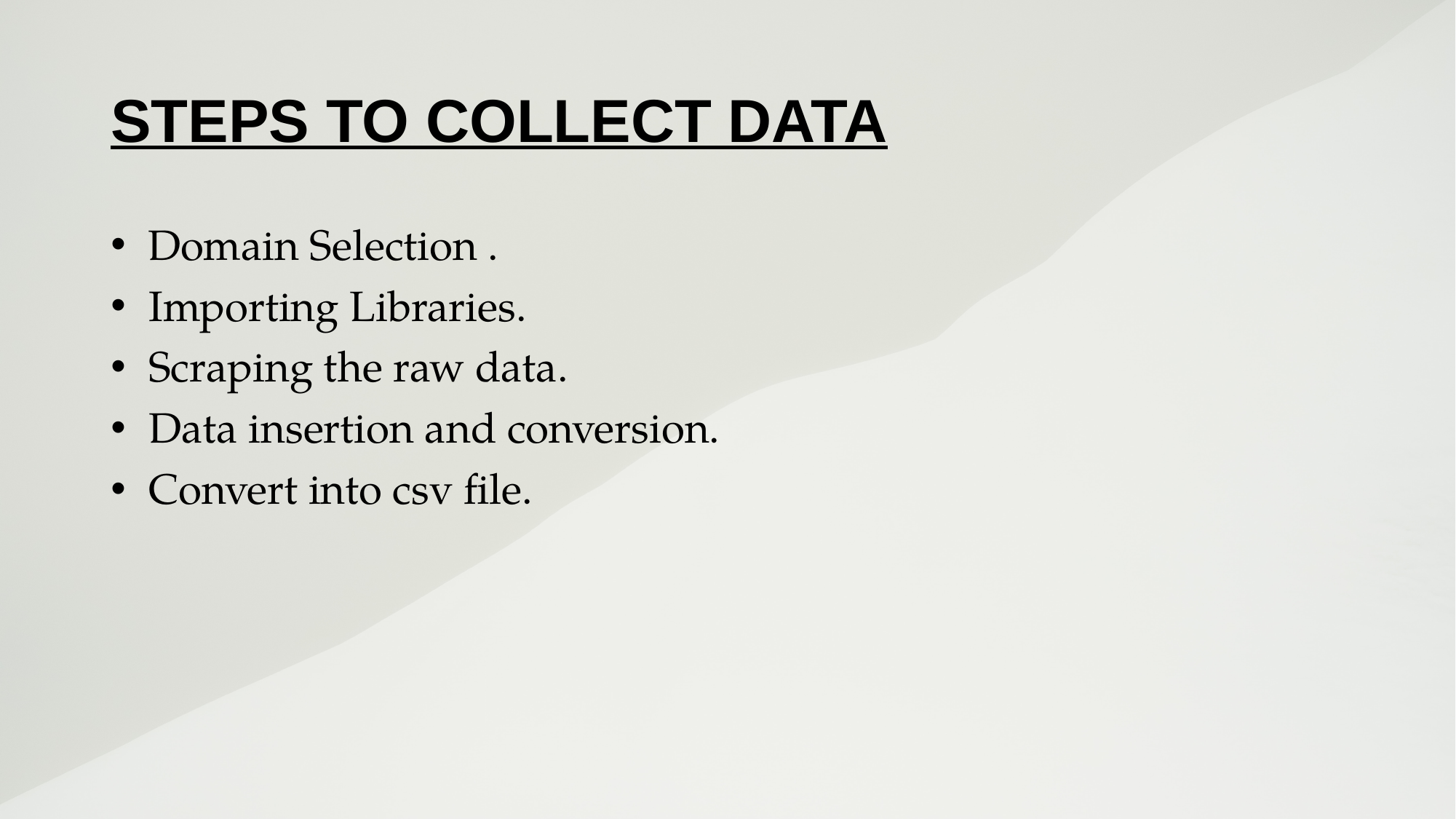

# STEPS TO COLLECT DATA
 Domain Selection .
 Importing Libraries.
 Scraping the raw data.
 Data insertion and conversion.
 Convert into csv file.